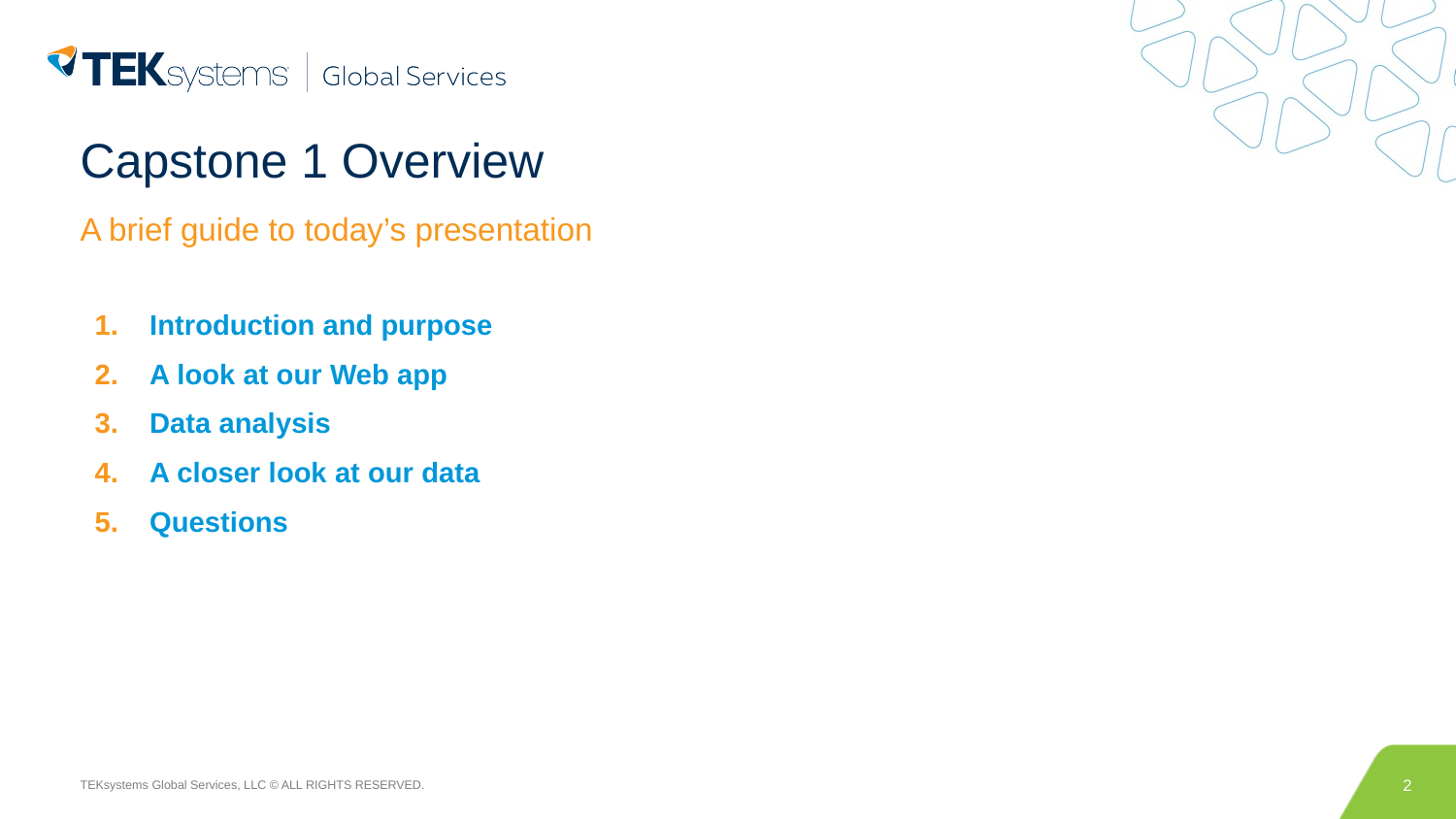

# Capstone 1 Overview
A brief guide to today’s presentation

Introduction and purpose
A look at our Web app
Data analysis
A closer look at our data
Questions
2